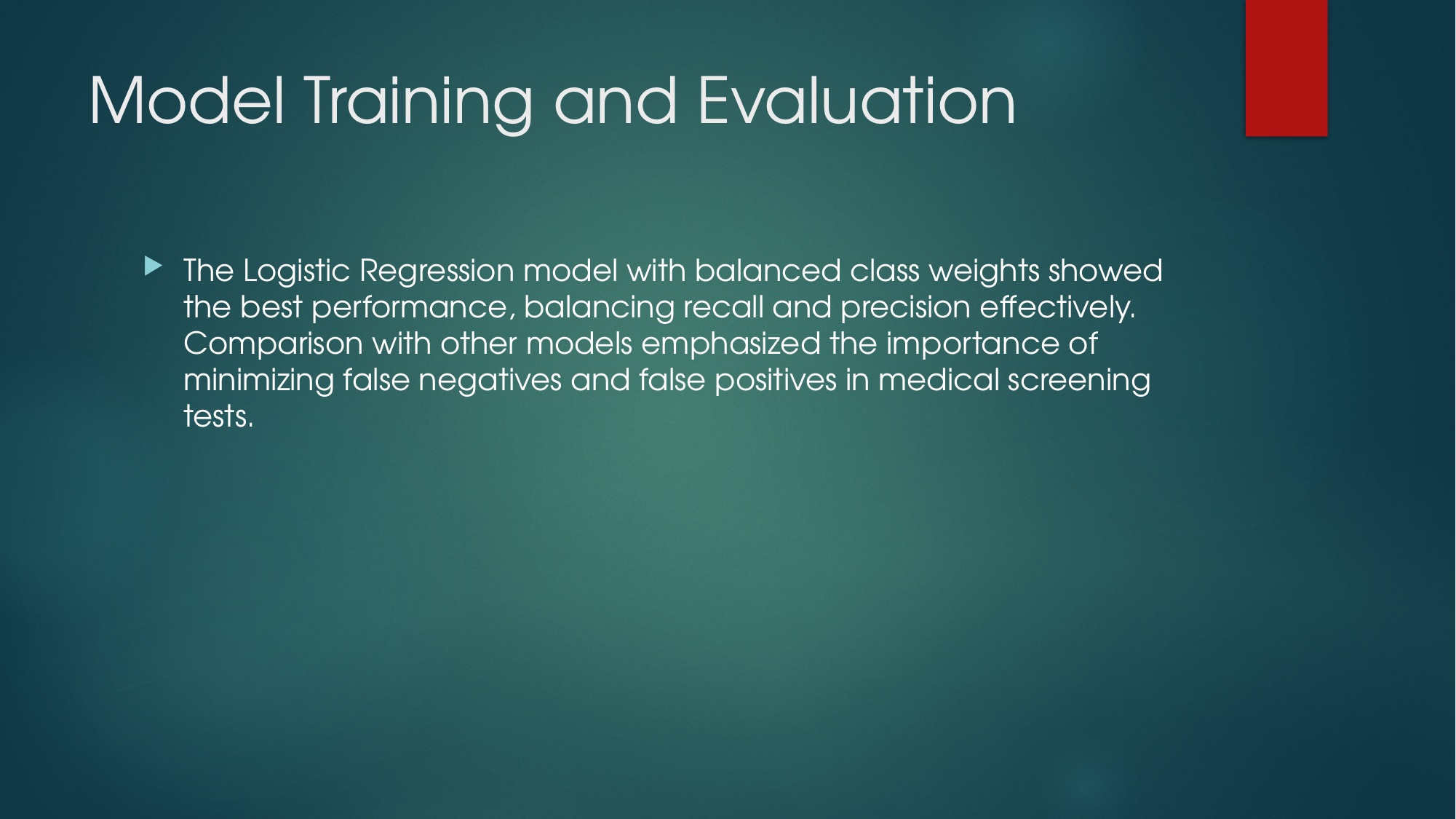

# Model Training and Evaluation
The Logistic Regression model with balanced class weights showed the best performance, balancing recall and precision effectively. Comparison with other models emphasized the importance of minimizing false negatives and false positives in medical screening tests.